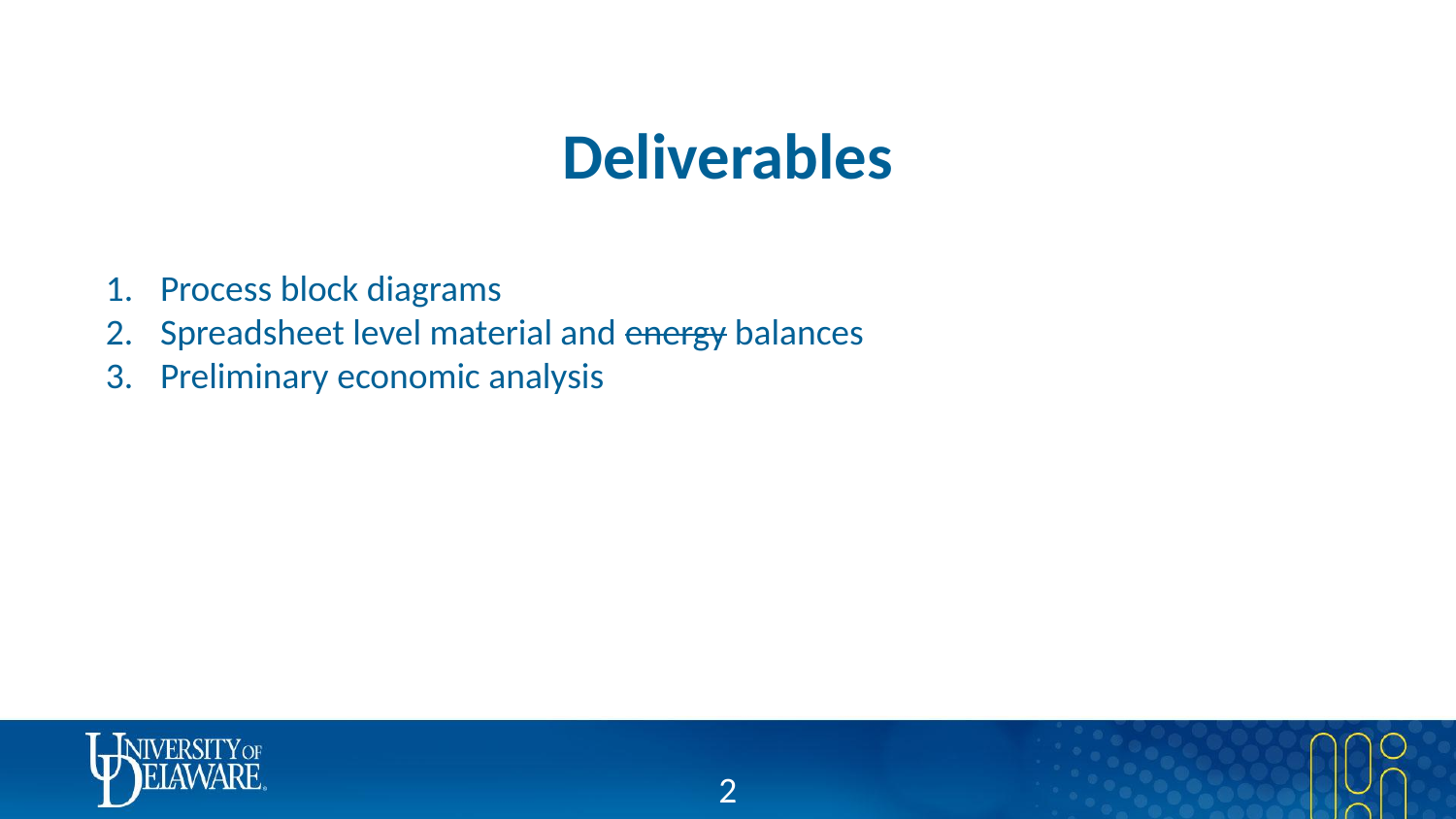

# Deliverables
Process block diagrams
Spreadsheet level material and energy balances
Preliminary economic analysis

2